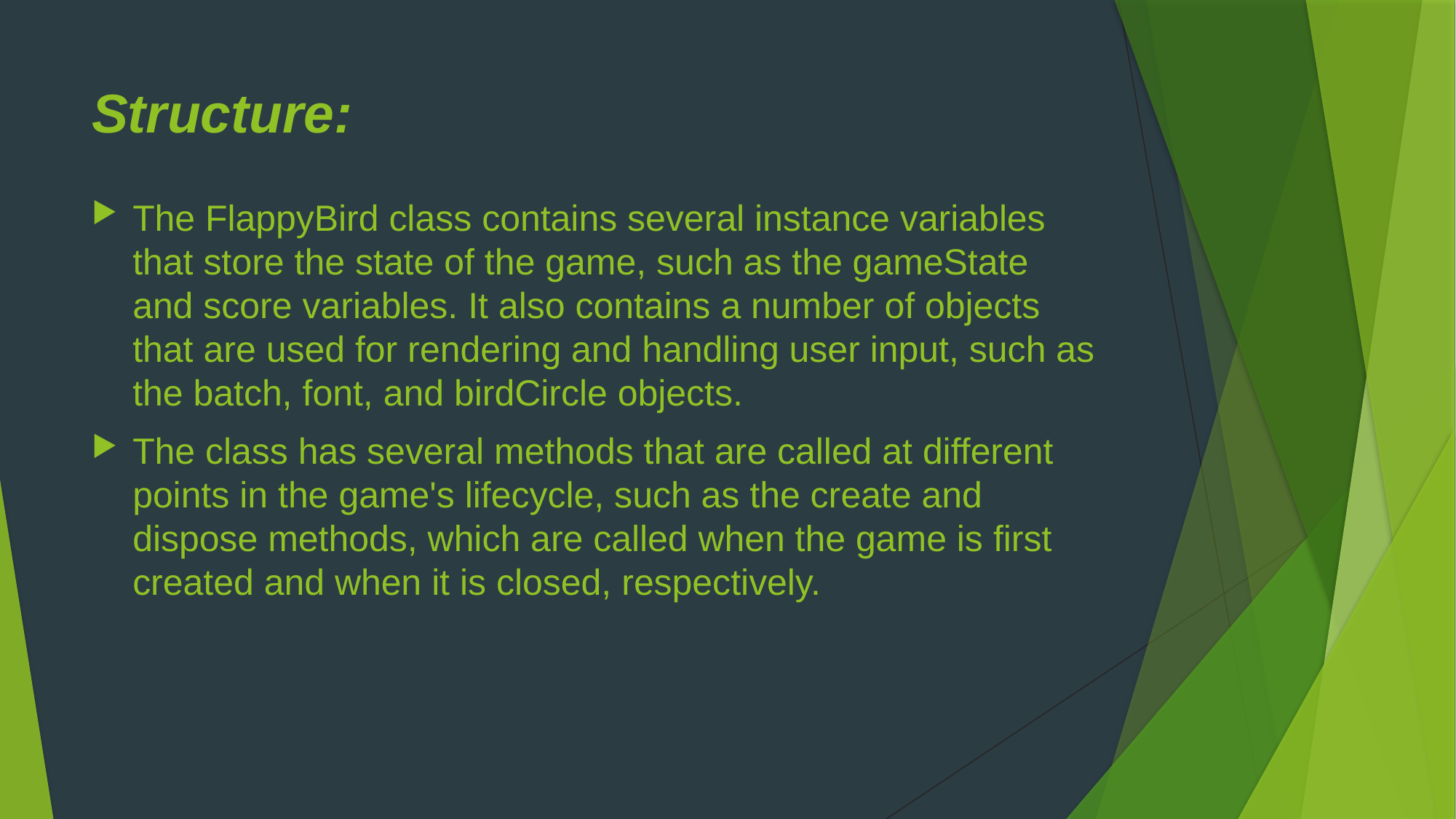

# Structure:
The FlappyBird class contains several instance variables that store the state of the game, such as the gameState and score variables. It also contains a number of objects that are used for rendering and handling user input, such as the batch, font, and birdCircle objects.
The class has several methods that are called at different points in the game's lifecycle, such as the create and dispose methods, which are called when the game is first created and when it is closed, respectively.